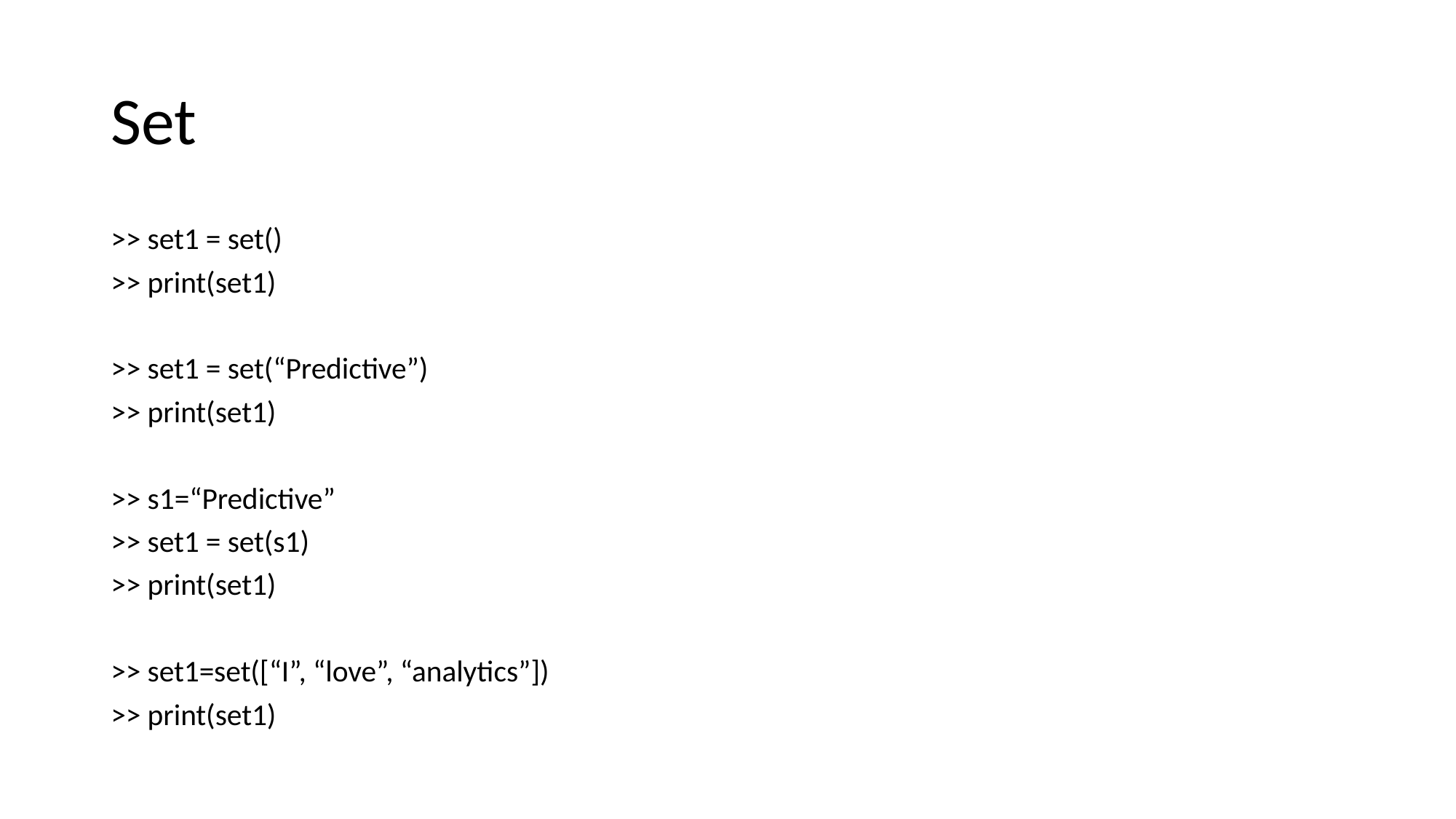

# Set
>> set1 = set()
>> print(set1)

>> set1 = set(“Predictive”)
>> print(set1)

>> s1=“Predictive”
>> set1 = set(s1)
>> print(set1)

>> set1=set([“I”, “love”, “analytics”])
>> print(set1)